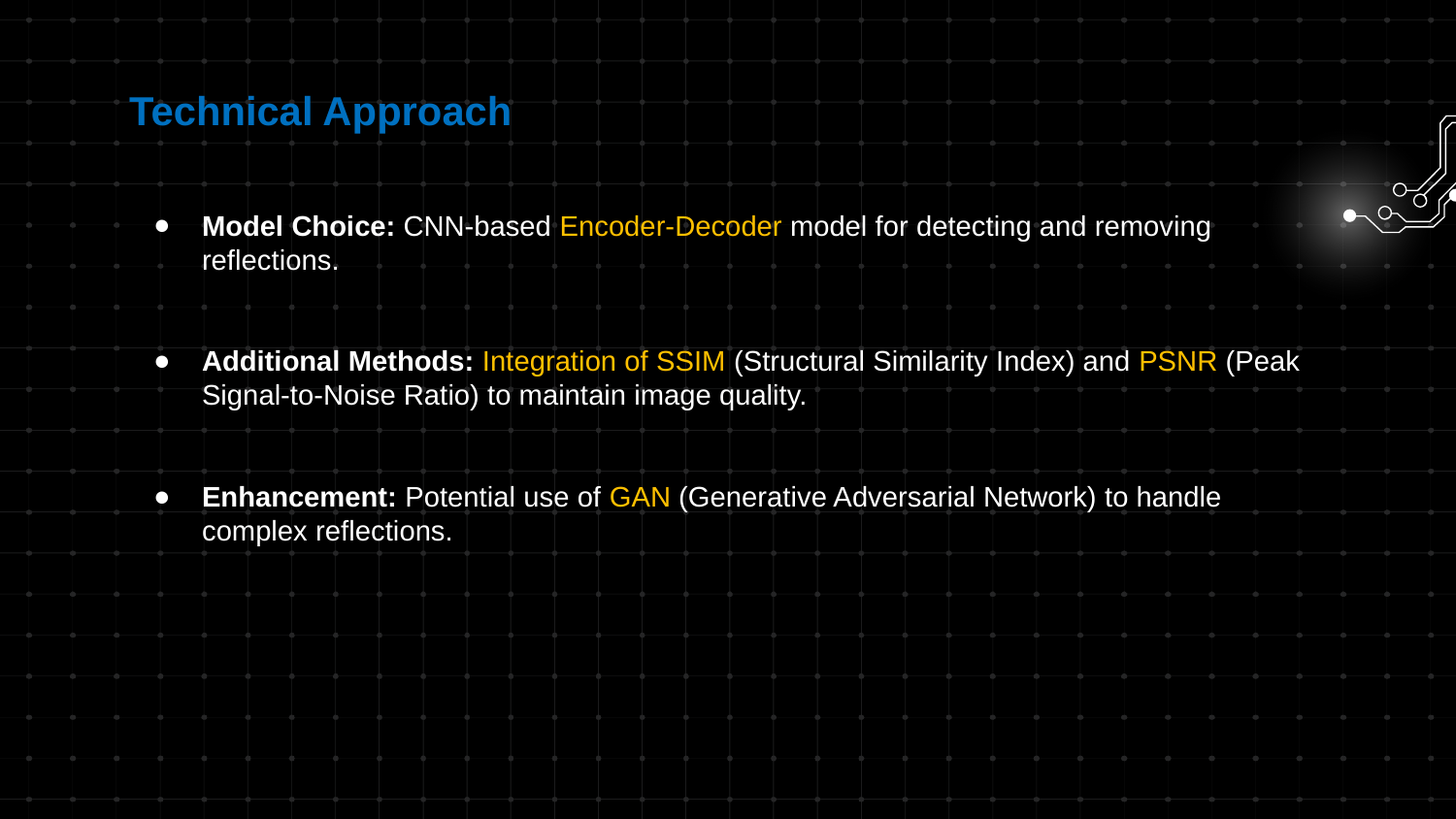

# Technical Approach
Model Choice: CNN-based Encoder-Decoder model for detecting and removing reflections.

Additional Methods: Integration of SSIM (Structural Similarity Index) and PSNR (Peak Signal-to-Noise Ratio) to maintain image quality.

Enhancement: Potential use of GAN (Generative Adversarial Network) to handle complex reflections.